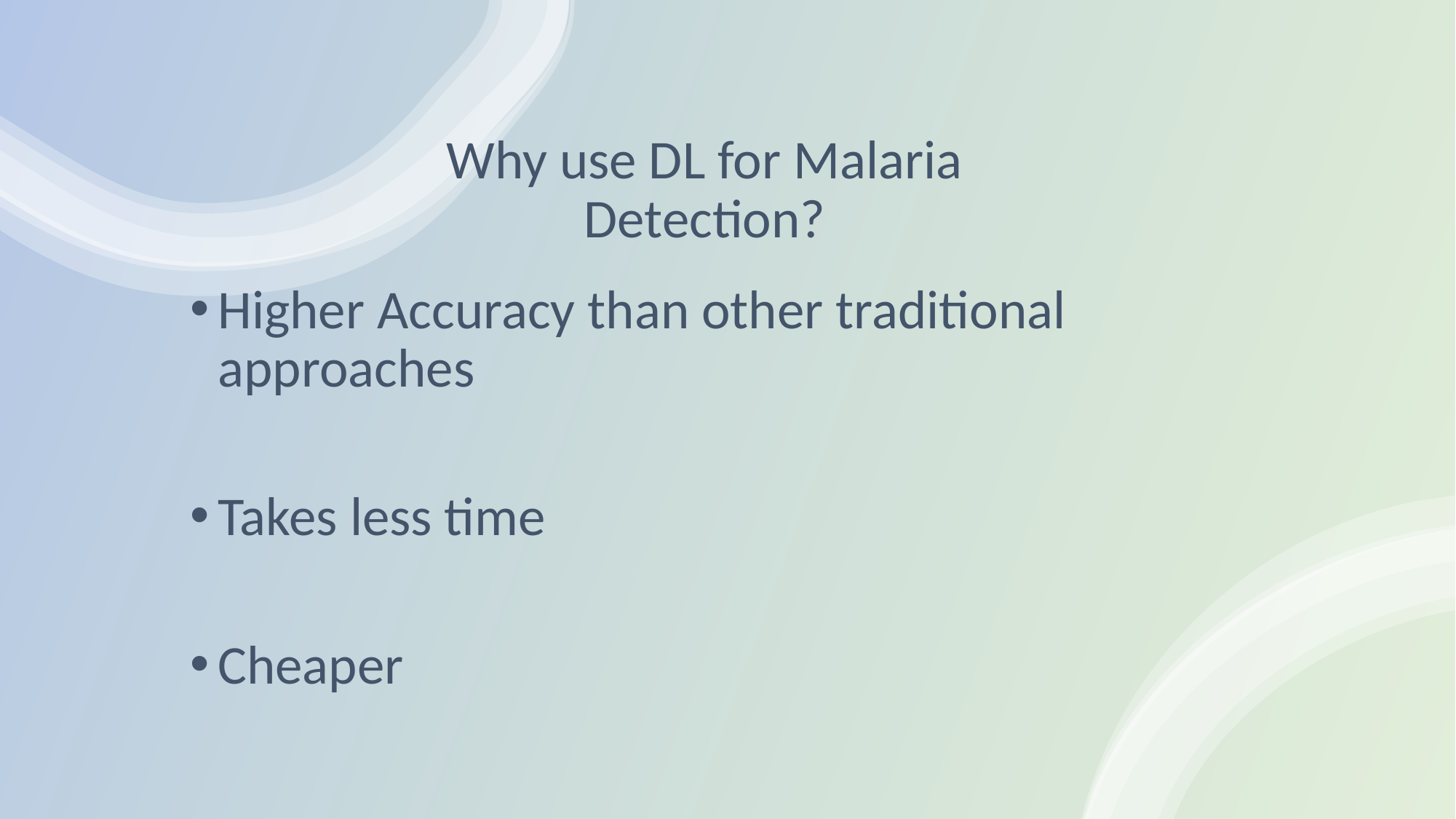

# Why use DL for Malaria Detection?
Higher Accuracy than other traditional approaches

Takes less time

Cheaper